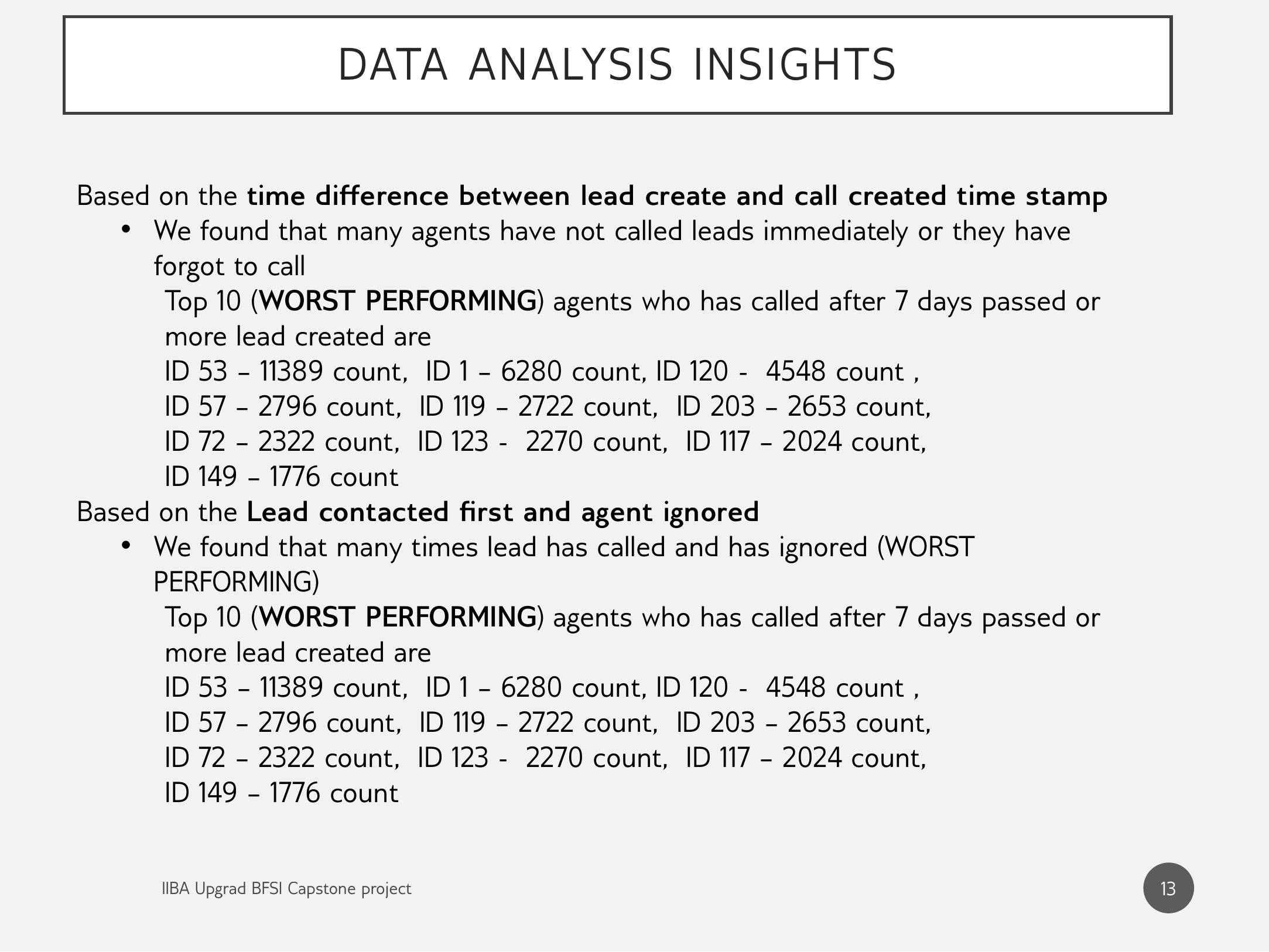

# DATA ANALYSIS INSIGHTS
Based on the time difference between lead create and call created time stamp
We found that many agents have not called leads immediately or they have forgot to call
Top 10 (WORST PERFORMING) agents who has called after 7 days passed or more lead created are
ID 53 – 11389 count,  ID 1 – 6280 count, ID 120 -  4548 count ,
ID 57 – 2796 count,  ID 119 – 2722 count,  ID 203 – 2653 count,
ID 72 – 2322 count,  ID 123 -  2270 count,  ID 117 – 2024 count,
ID 149 – 1776 count
Based on the Lead contacted first and agent ignored
We found that many times lead has called and has ignored (WORST PERFORMING)
Top 10 (WORST PERFORMING) agents who has called after 7 days passed or more lead created are
ID 53 – 11389 count,  ID 1 – 6280 count, ID 120 -  4548 count ,
ID 57 – 2796 count,  ID 119 – 2722 count,  ID 203 – 2653 count,
ID 72 – 2322 count,  ID 123 -  2270 count,  ID 117 – 2024 count,
ID 149 – 1776 count

13
IIBA Upgrad BFSI Capstone project